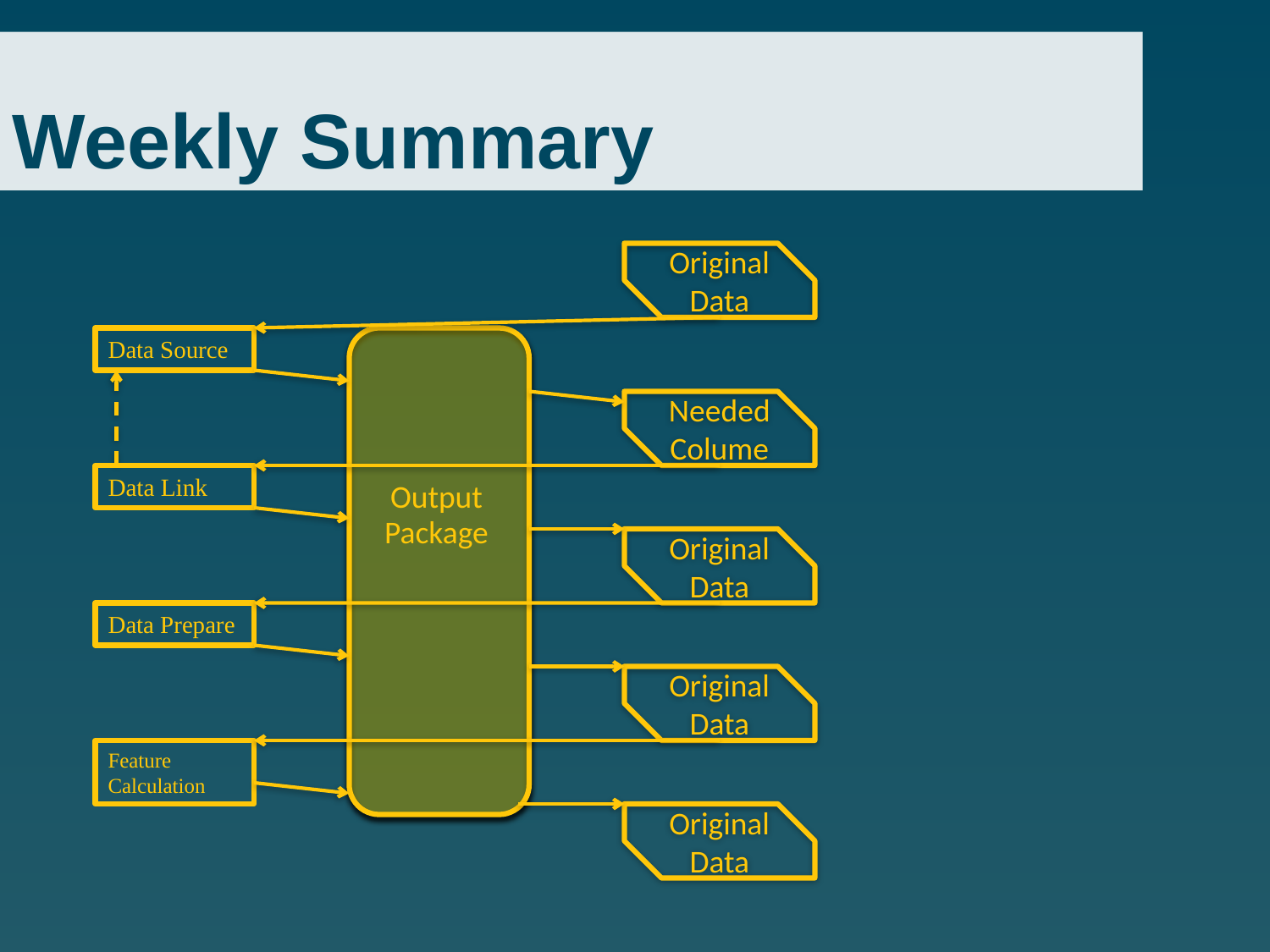

# Weekly Summary
Original Data
Data Source

Needed Colume
Data Link
Output
Package

Original Data
Data Prepare
Original Data
Feature Calculation
Original Data